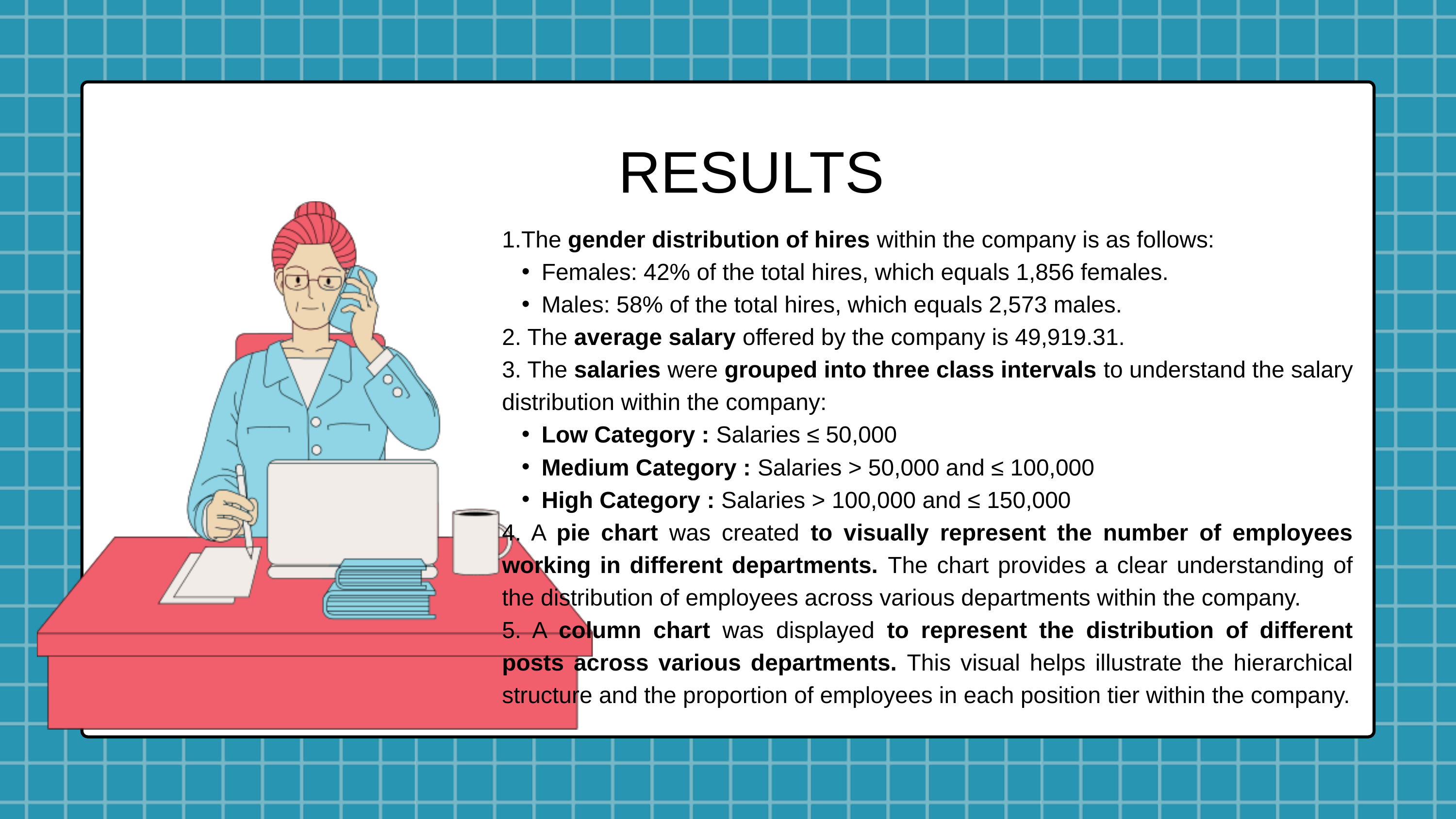

RESULTS

1.The gender distribution of hires within the company is as follows:
Females: 42% of the total hires, which equals 1,856 females.
Males: 58% of the total hires, which equals 2,573 males.
2. The average salary offered by the company is 49,919.31.
3. The salaries were grouped into three class intervals to understand the salary distribution within the company:
Low Category : Salaries ≤ 50,000
Medium Category : Salaries > 50,000 and ≤ 100,000
High Category : Salaries > 100,000 and ≤ 150,000
4. A pie chart was created to visually represent the number of employees working in different departments. The chart provides a clear understanding of the distribution of employees across various departments within the company.
5. A column chart was displayed to represent the distribution of different posts across various departments. This visual helps illustrate the hierarchical structure and the proportion of employees in each position tier within the company.